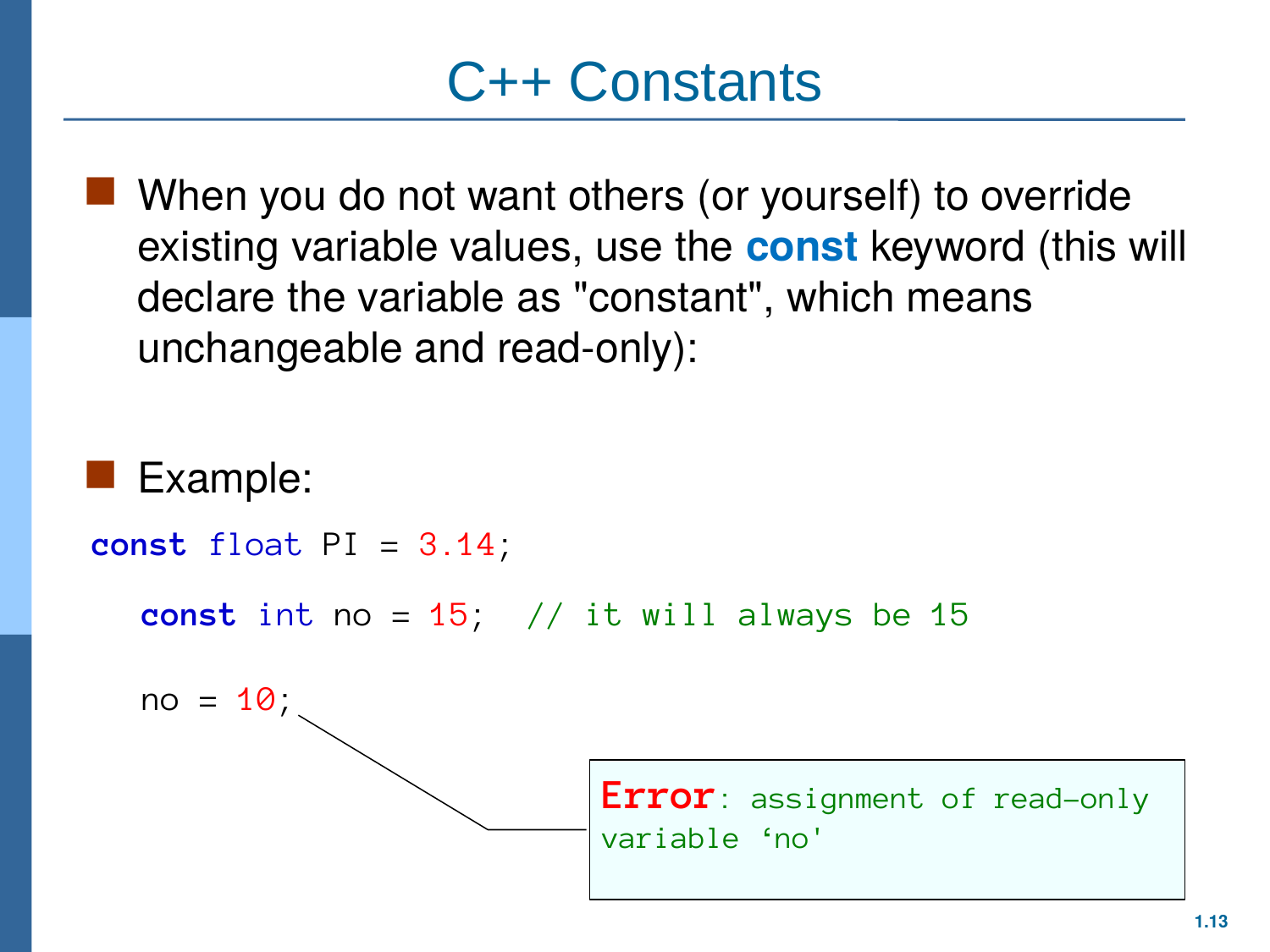

# C++ Constants
When you do not want others (or yourself) to override existing variable values, use the const keyword (this will declare the variable as "constant", which means unchangeable and read-only):

Example:
const float PI = 3.14;
const int no = 15;  // it will always be 15
no = 10;
Error: assignment of read-only variable ‘no'